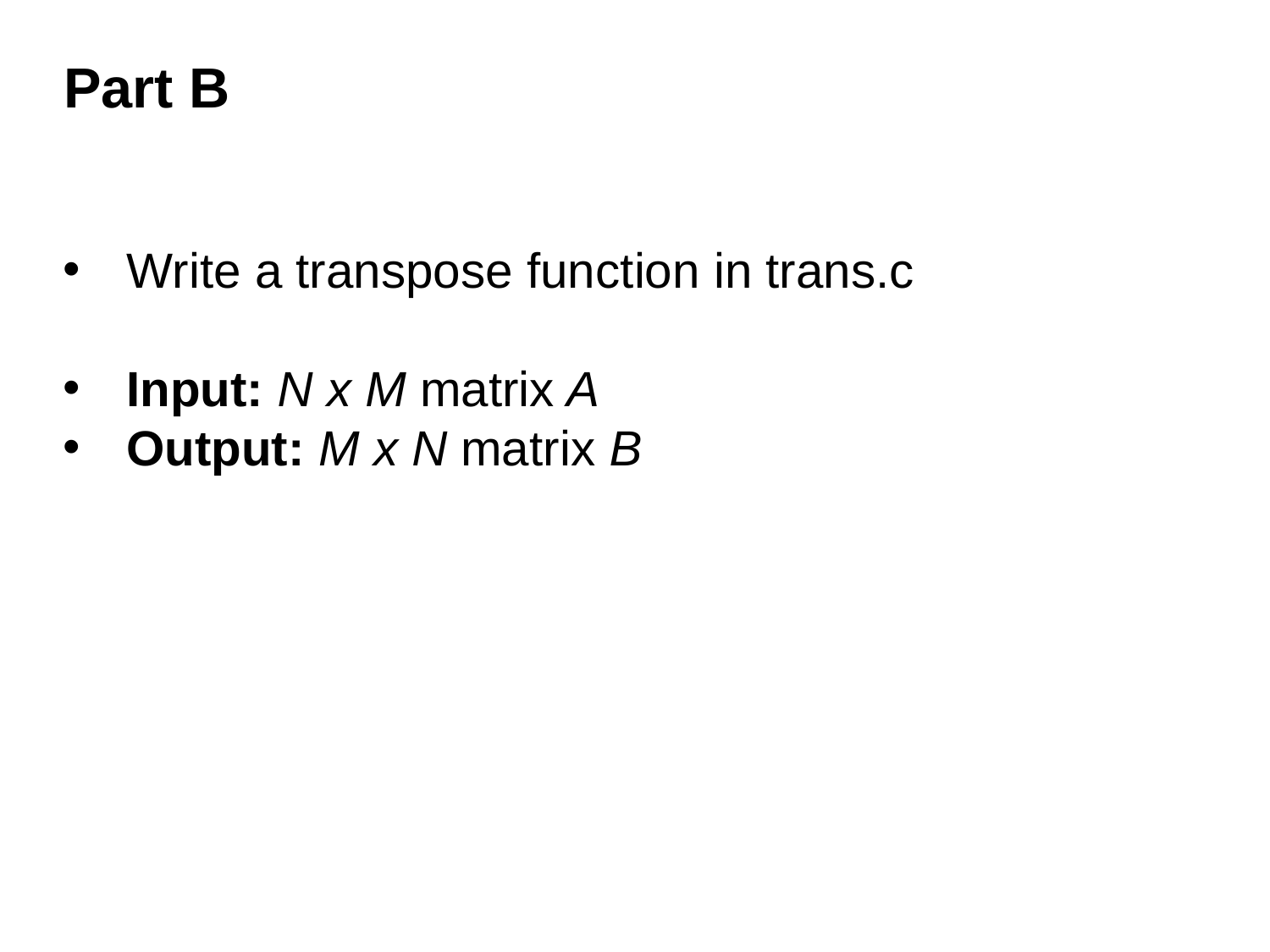

Part B
Write a transpose function in trans.c

Input: N x M matrix A
Output: M x N matrix B